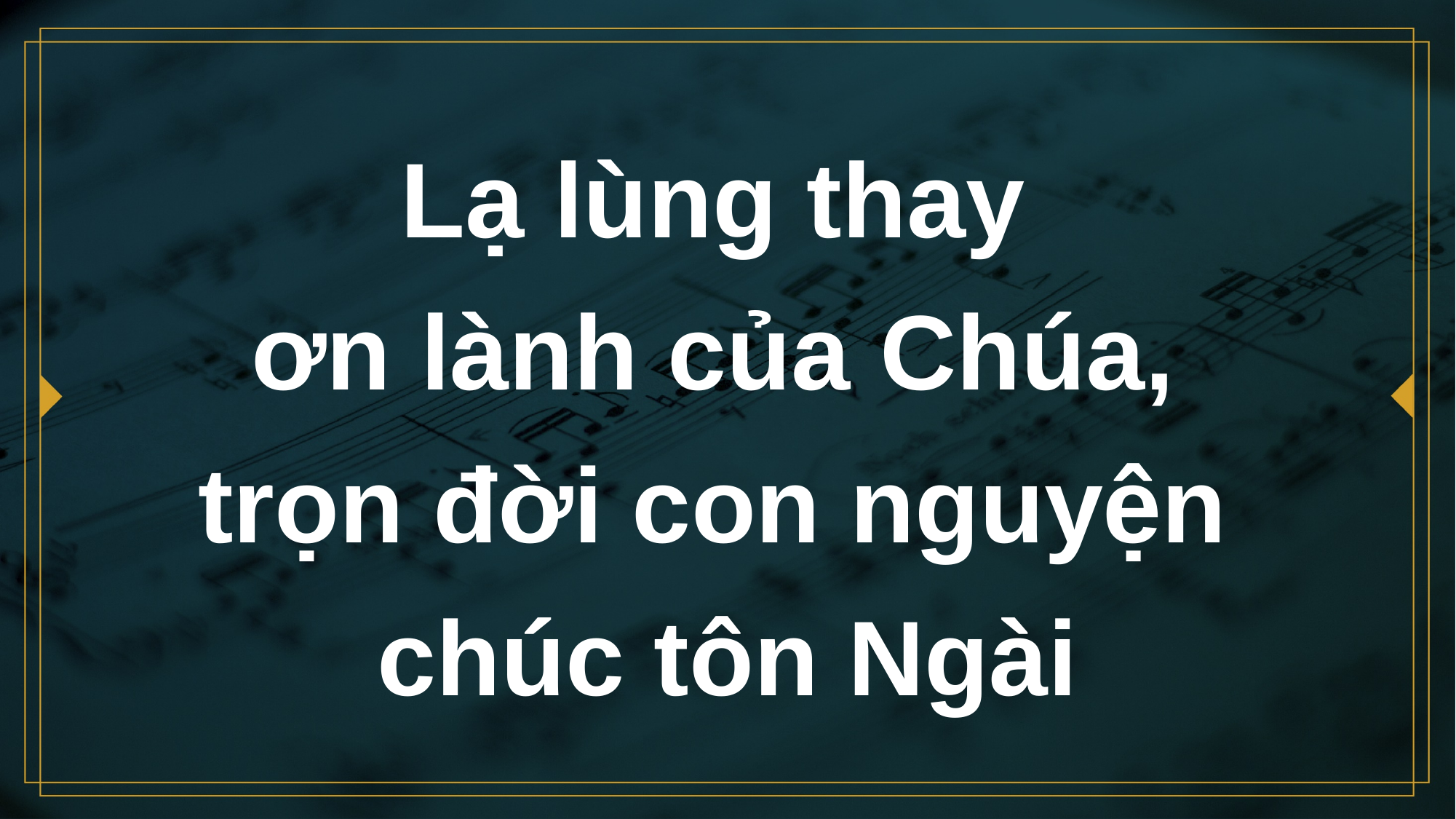

# Lạ lùng thay ơn lành của Chúa, trọn đời con nguyện chúc tôn Ngài